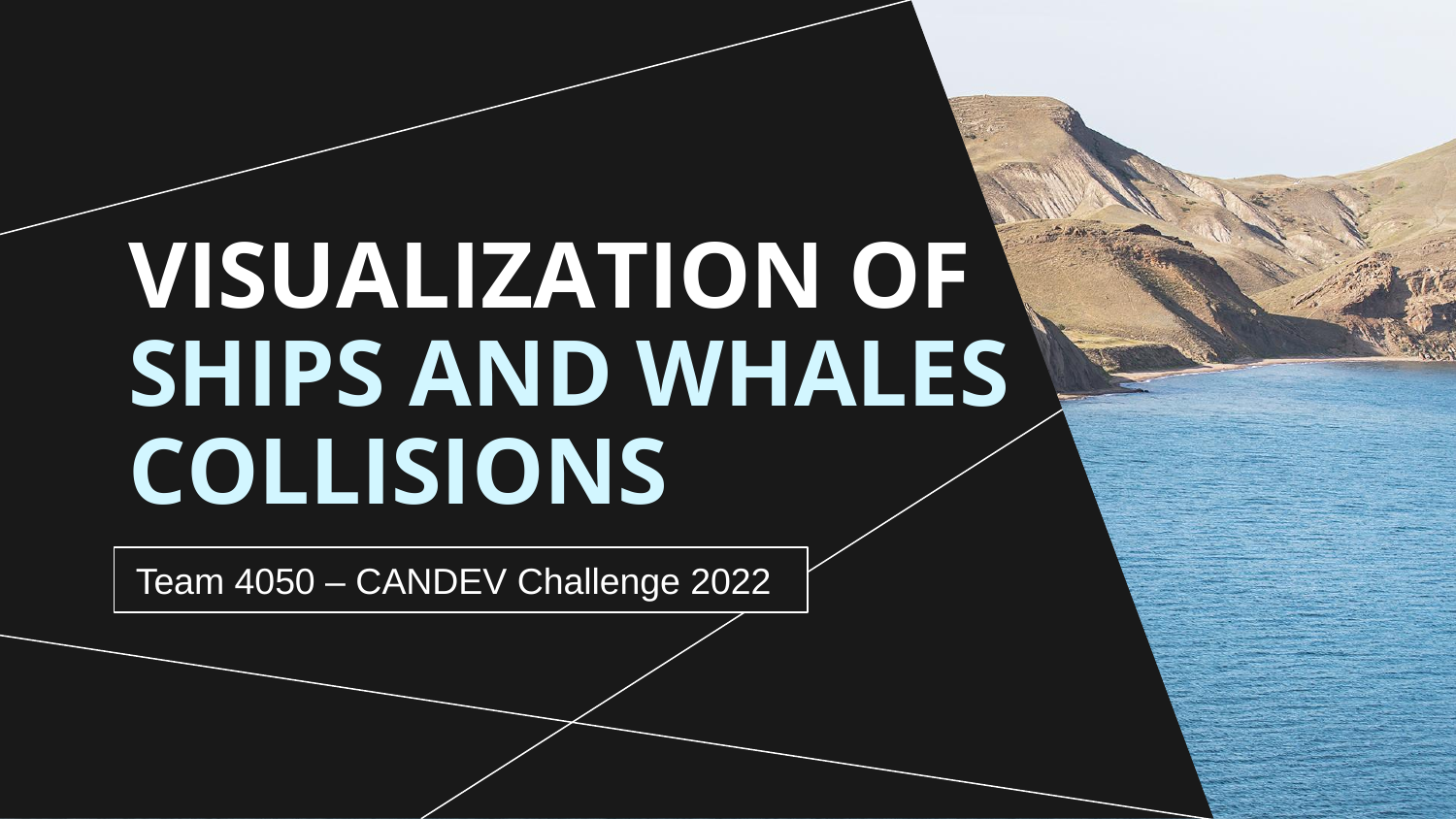

# VISUALIZATION OF SHIPS AND WHALES COLLISIONS
Team 4050 – CANDEV Challenge 2022